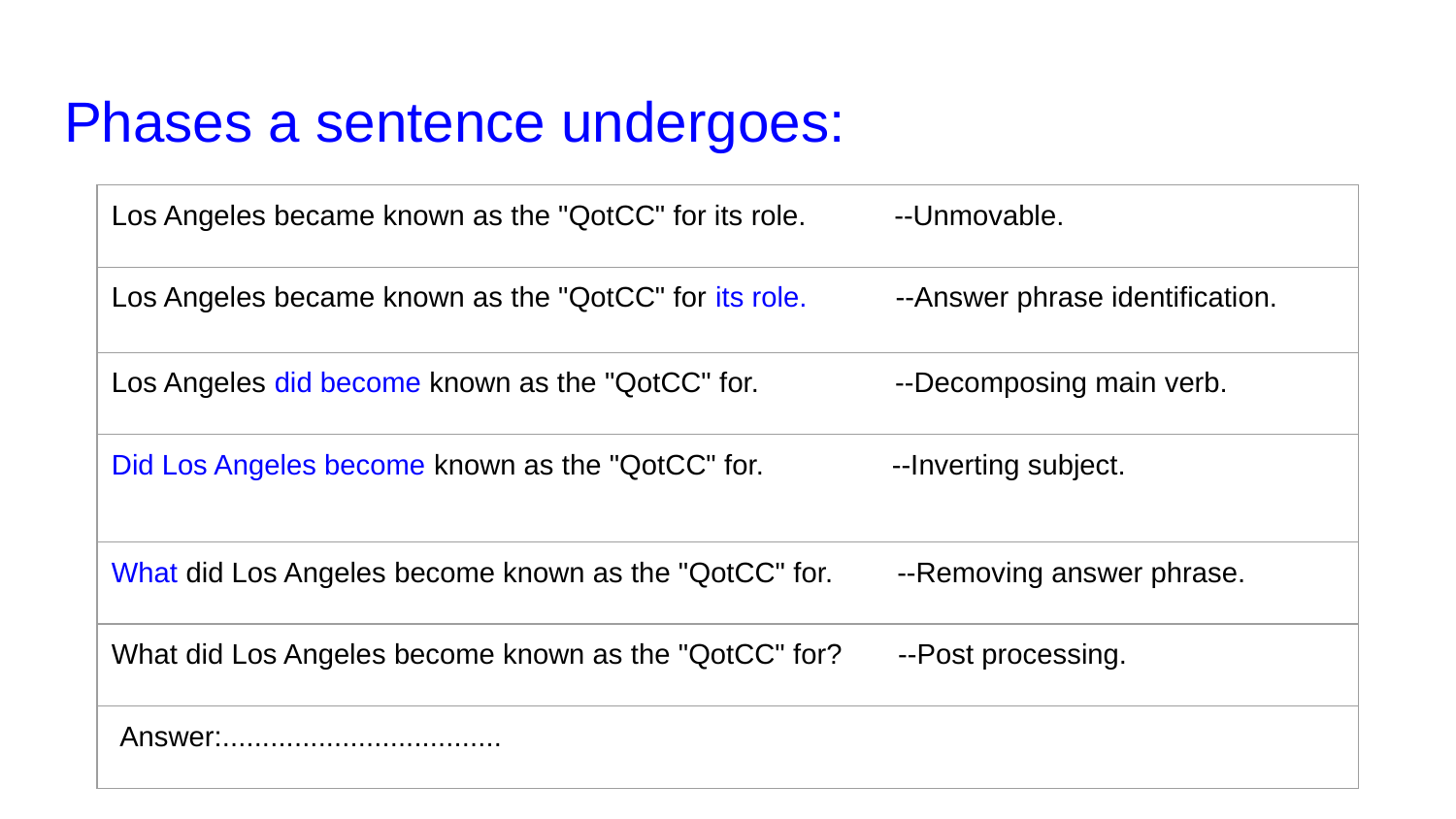

# Phases a sentence undergoes:
| Los Angeles became known as the "QotCC" for its role. --Unmovable. |
| --- |
| Los Angeles became known as the "QotCC" for its role. --Answer phrase identification. |
| Los Angeles did become known as the "QotCC" for. --Decomposing main verb. |
| Did Los Angeles become known as the "QotCC" for. --Inverting subject. |
| What did Los Angeles become known as the "QotCC" for. --Removing answer phrase. |
| What did Los Angeles become known as the "QotCC" for? --Post processing. |
| Answer:................................... |